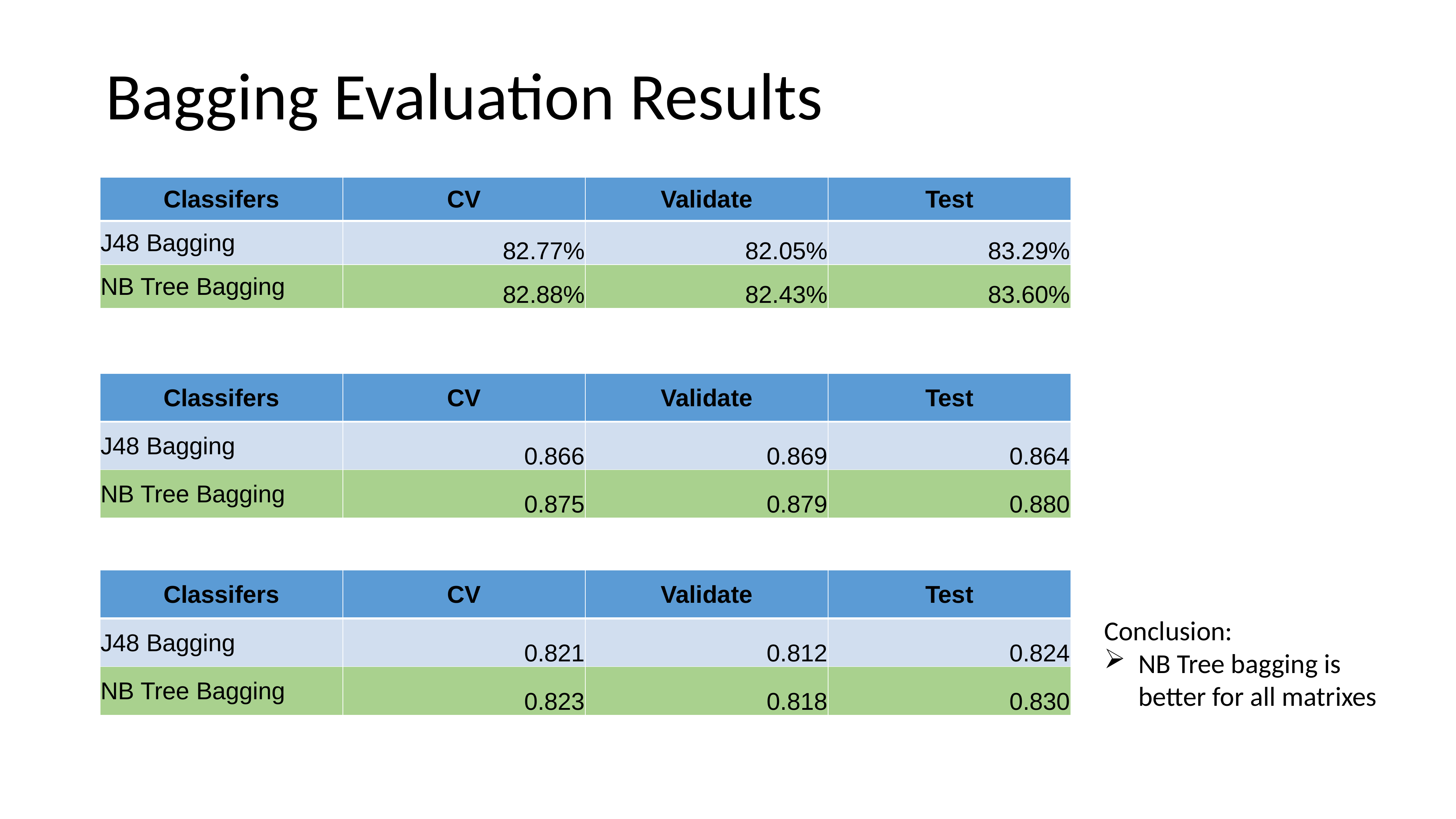

# Bagging Evaluation Results
| Classifers | CV | Validate | Test |
| --- | --- | --- | --- |
| J48 Bagging | 82.77% | 82.05% | 83.29% |
| NB Tree Bagging | 82.88% | 82.43% | 83.60% |
| Classifers | CV | Validate | Test |
| --- | --- | --- | --- |
| J48 Bagging | 0.866 | 0.869 | 0.864 |
| NB Tree Bagging | 0.875 | 0.879 | 0.880 |
| Classifers | CV | Validate | Test |
| --- | --- | --- | --- |
| J48 Bagging | 0.821 | 0.812 | 0.824 |
| NB Tree Bagging | 0.823 | 0.818 | 0.830 |
Conclusion:
NB Tree bagging is better for all matrixes